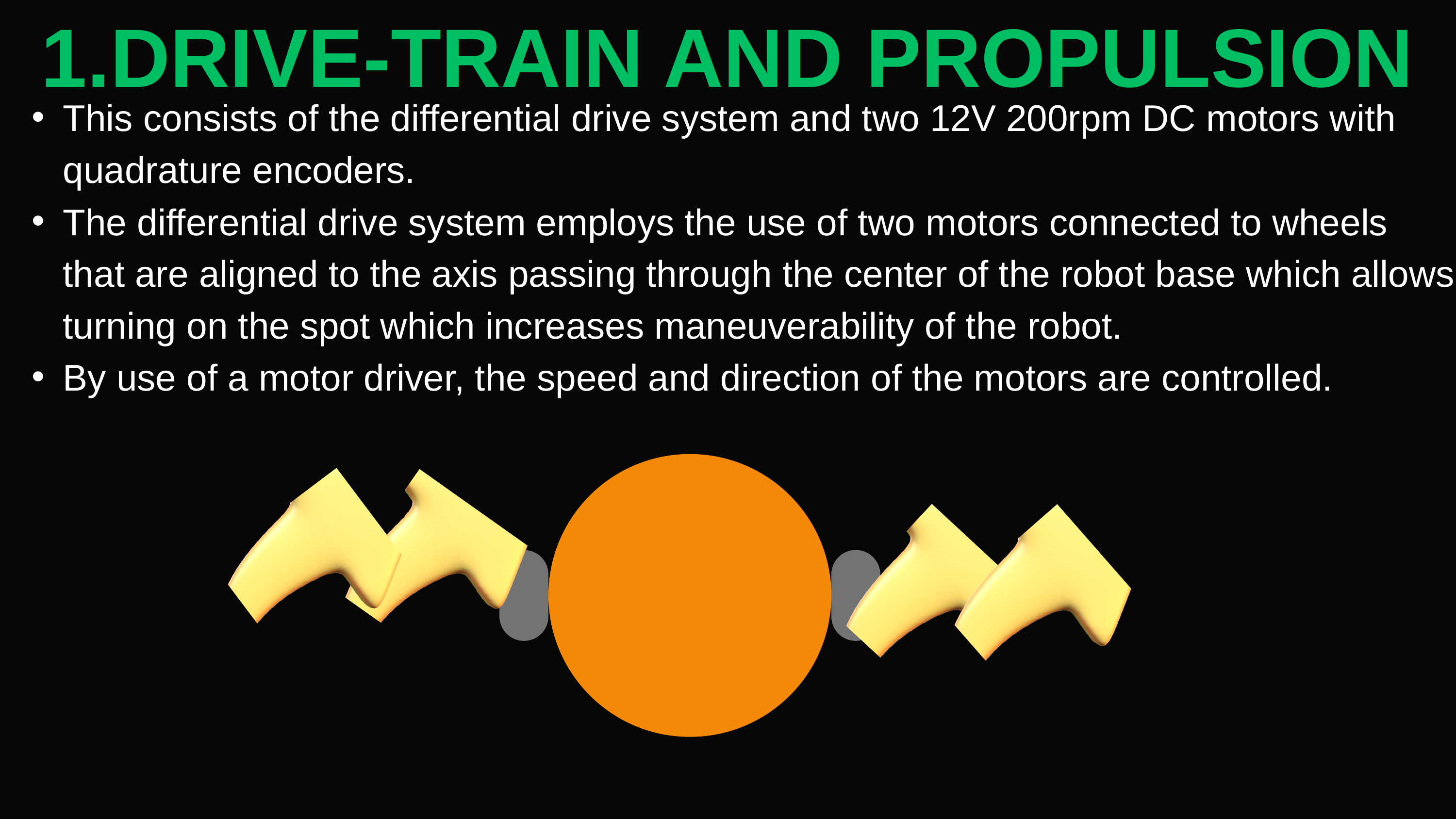

1.DRIVE-TRAIN AND PROPULSION
This consists of the differential drive system and two 12V 200rpm DC motors with quadrature encoders.
The differential drive system employs the use of two motors connected to wheels that are aligned to the axis passing through the center of the robot base which allows turning on the spot which increases maneuverability of the robot.
By use of a motor driver, the speed and direction of the motors are controlled.